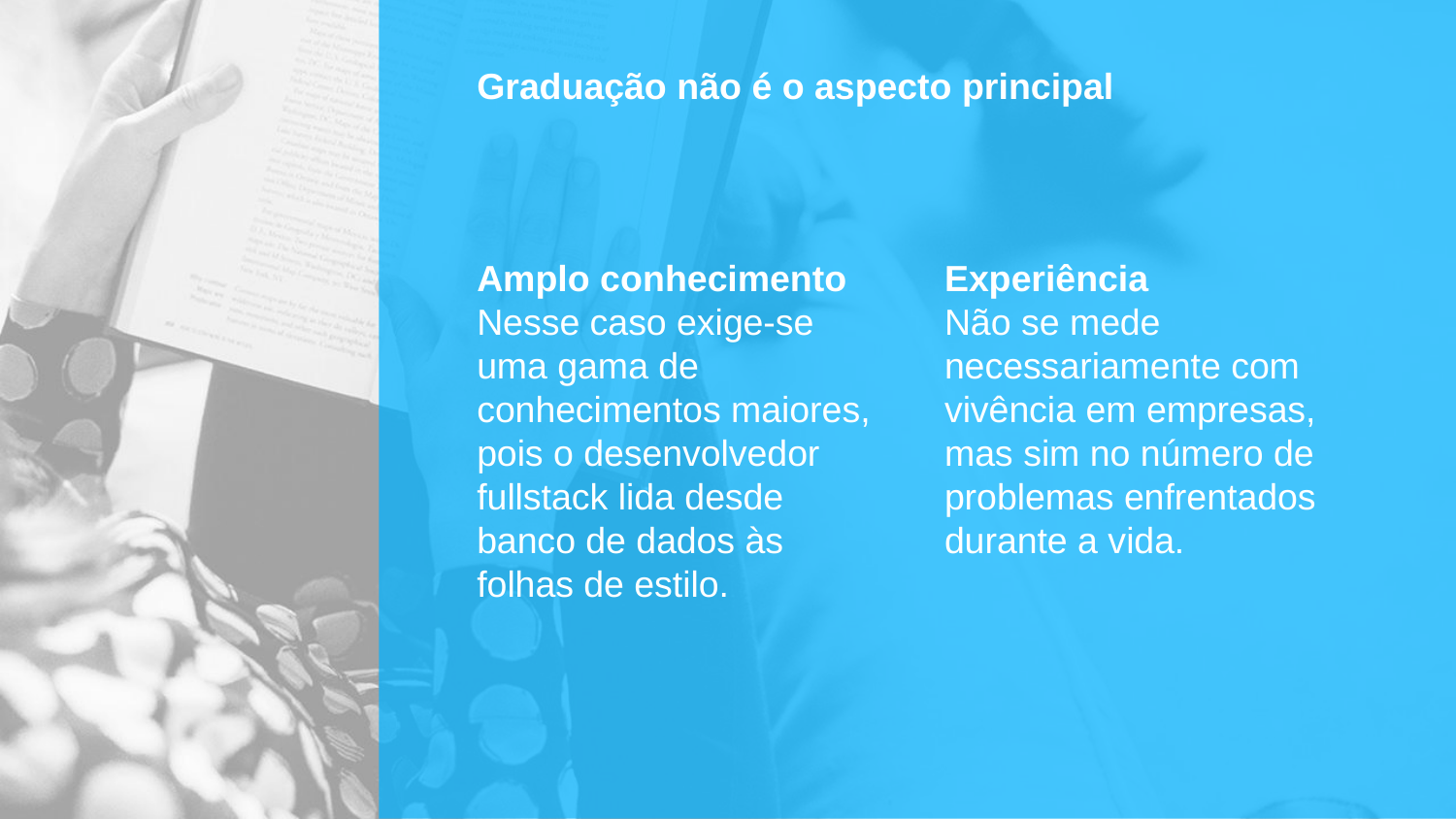

# Graduação não é o aspecto principal
Amplo conhecimento
Nesse caso exige-se uma gama de conhecimentos maiores, pois o desenvolvedor fullstack lida desde banco de dados às folhas de estilo.

Experiência
Não se mede necessariamente com vivência em empresas, mas sim no número de problemas enfrentados durante a vida.